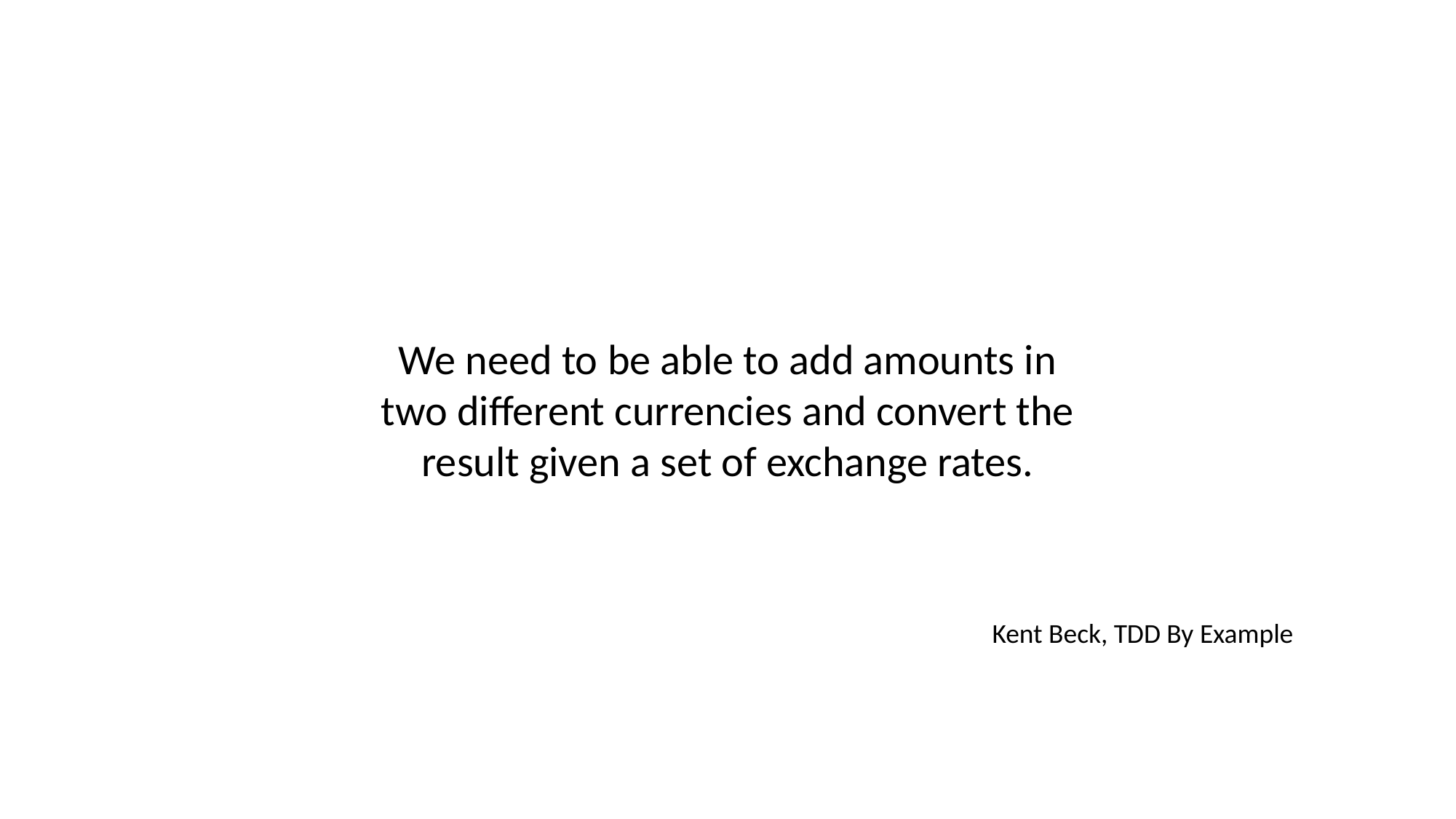

We need to be able to add amounts in two different currencies and convert the result given a set of exchange rates.
Kent Beck, TDD By Example